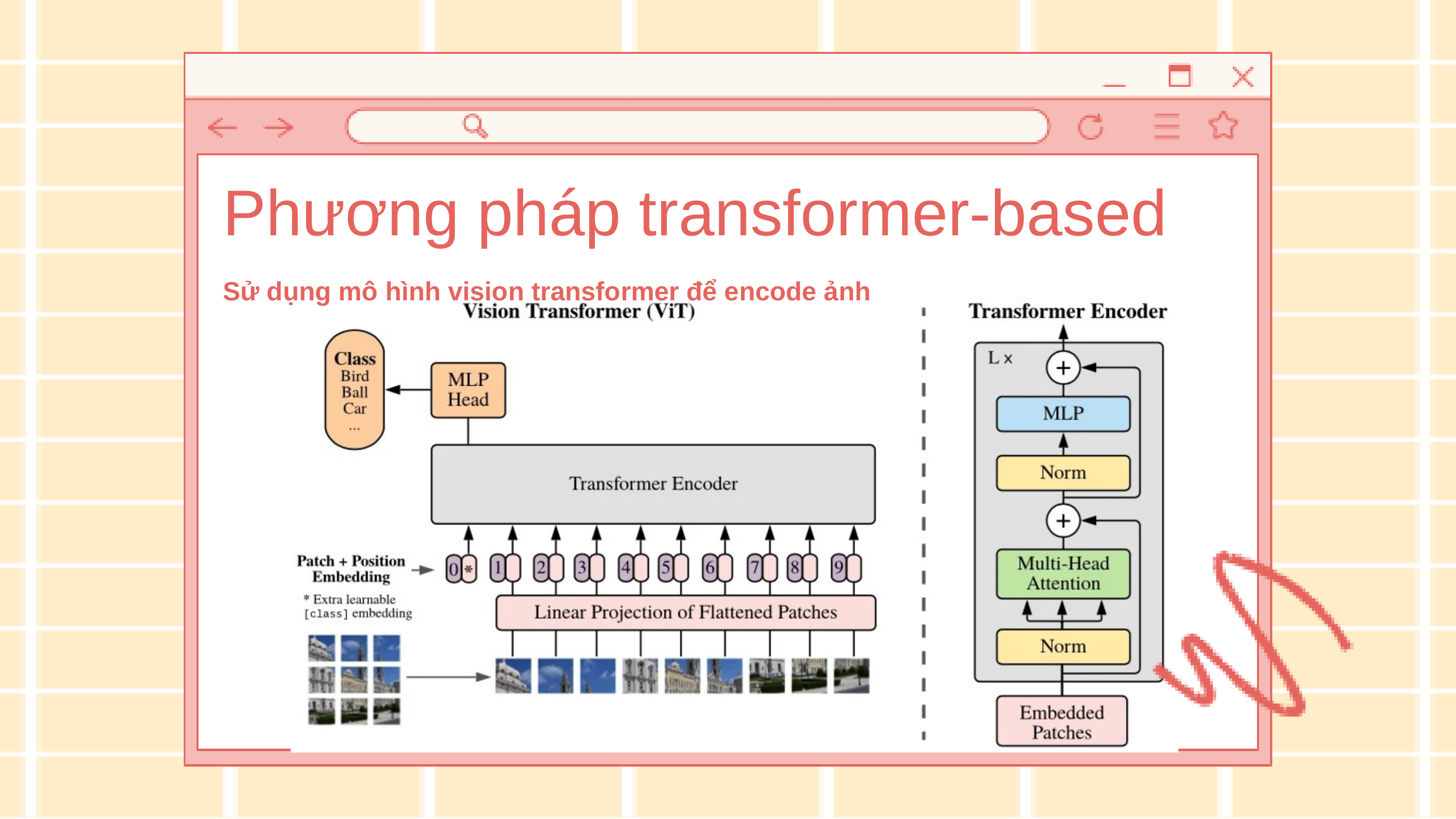

Phương pháp transformer-based
Sử dụng mô hình vision transformer để encode ảnh